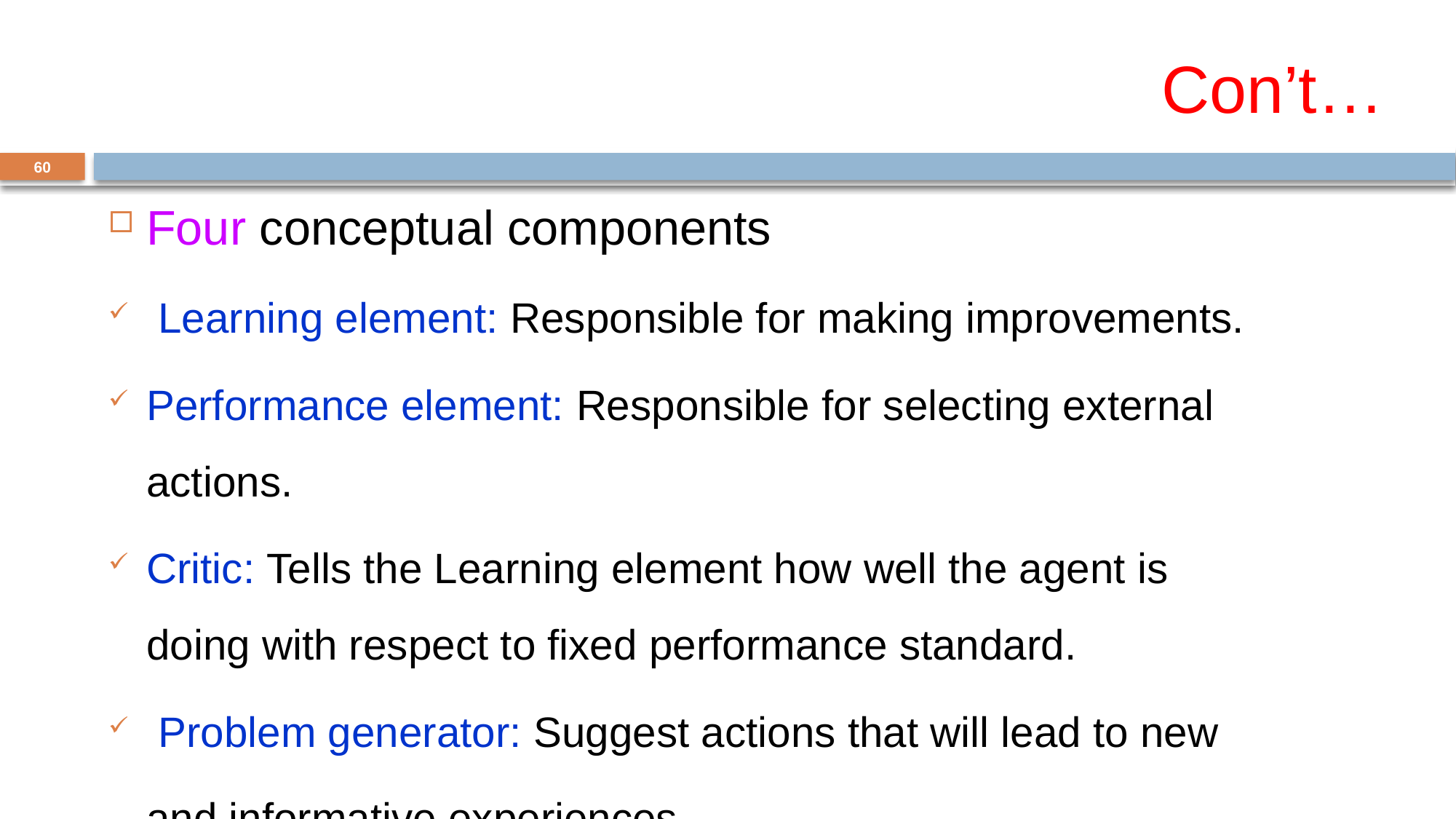

# Con’t…
60
Four conceptual components
 Learning element: Responsible for making improvements.
Performance element: Responsible for selecting external actions.
Critic: Tells the Learning element how well the agent is doing with respect to fixed performance standard.
 Problem generator: Suggest actions that will lead to new and informative experiences.